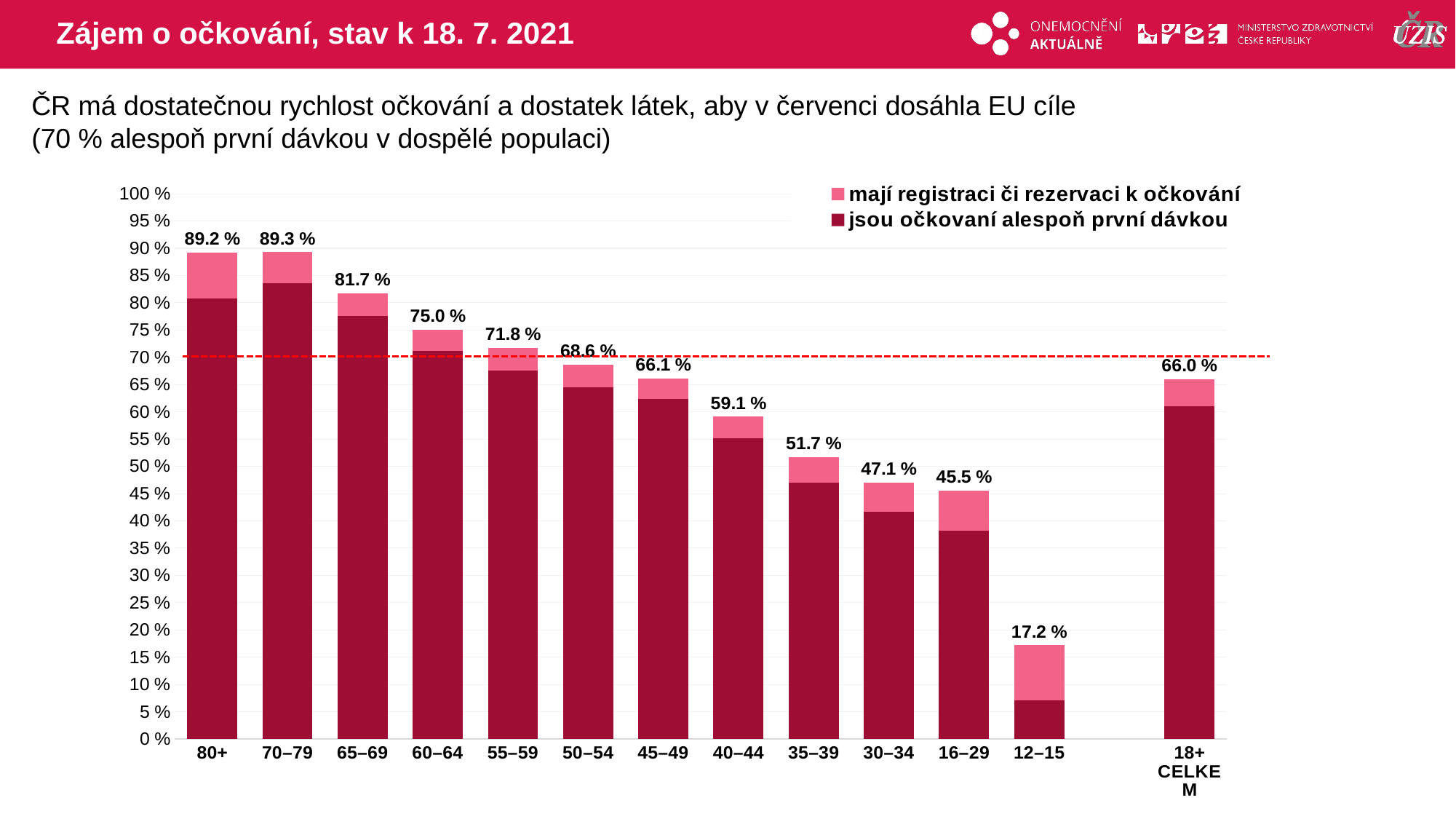

# Zájem o očkování, stav k 18. 7. 2021
ČR má dostatečnou rychlost očkování a dostatek látek, aby v červenci dosáhla EU cíle
(70 % alespoň první dávkou v dospělé populaci)

### Chart

| Category | mají registraci či rezervaci k očkování | jsou očkovaní alespoň první dávkou |
|---|---|---|
| 80+ | 89.20353 | 80.7642461 |
| 70–79 | 89.2699 | 83.6112668 |
| 65–69 | 81.69264 | 77.5681198 |
| 60–64 | 75.04369 | 71.1374737 |
| 55–59 | 71.77069 | 67.5697629 |
| 50–54 | 68.60797 | 64.5051318 |
| 45–49 | 66.13996 | 62.3180064 |
| 40–44 | 59.10708 | 55.1507241 |
| 35–39 | 51.72744 | 47.0697322 |
| 30–34 | 47.06321 | 41.6472513 |
| 16–29 | 45.50538 | 38.2492512 |
| 12–15 | 17.21447 | 7.05516903 |
|  | None | None |
| 18+ CELKEM | 65.99385 | 60.979829 |